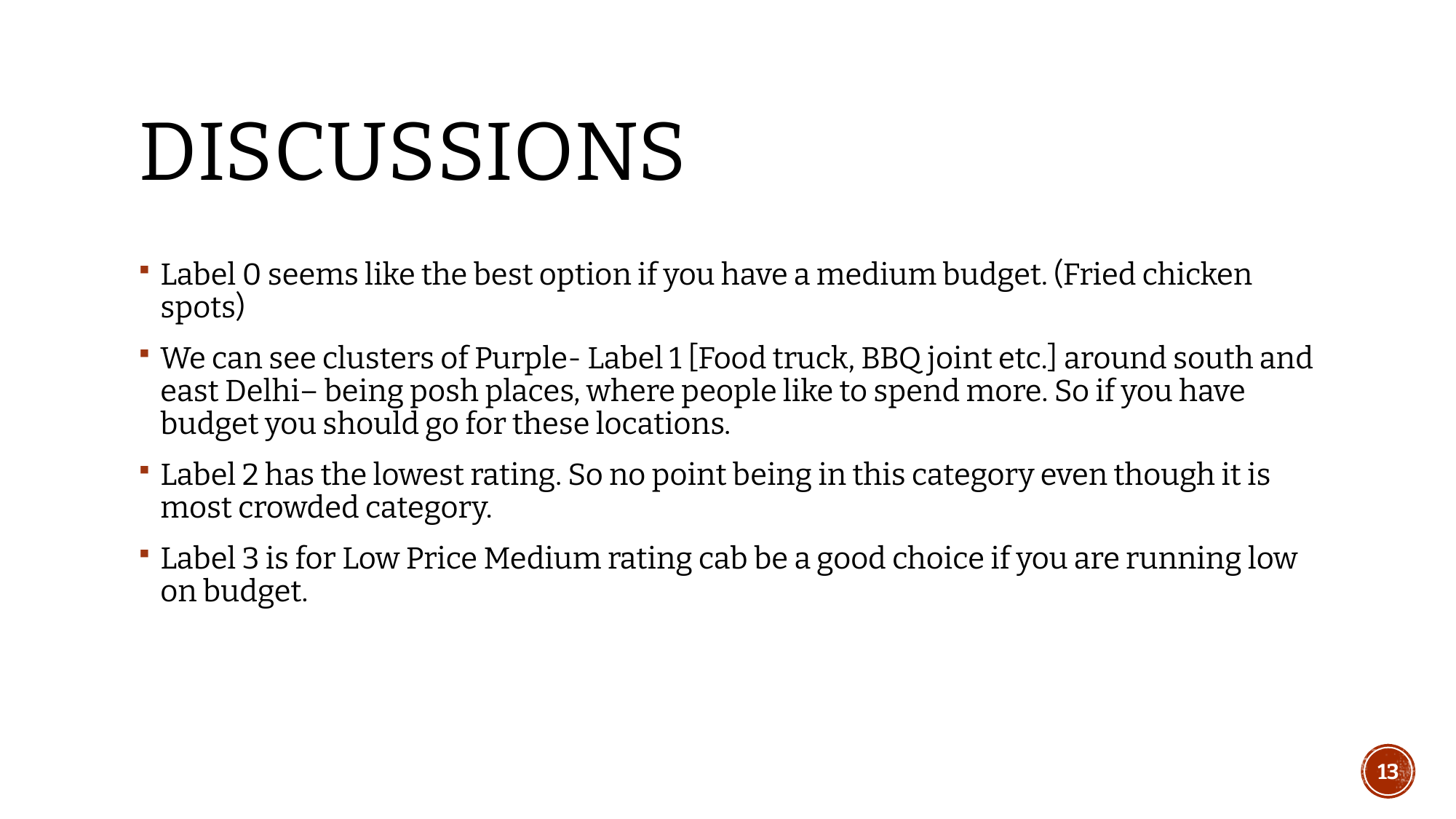

# discussions
Label 0 seems like the best option if you have a medium budget. (Fried chicken spots)
We can see clusters of Purple- Label 1 [Food truck, BBQ joint etc.] around south and east Delhi– being posh places, where people like to spend more. So if you have budget you should go for these locations.
Label 2 has the lowest rating. So no point being in this category even though it is most crowded category.
Label 3 is for Low Price Medium rating cab be a good choice if you are running low on budget.
13